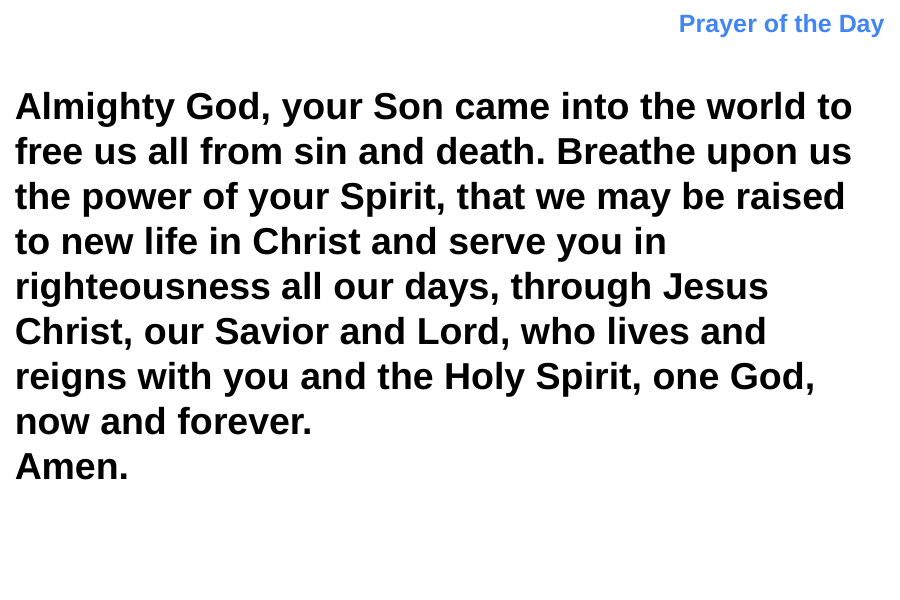

Prayer of the Day
Almighty God, your Son came into the world to free us all from sin and death. Breathe upon us the power of your Spirit, that we may be raised to new life in Christ and serve you in righteousness all our days, through Jesus Christ, our Savior and Lord, who lives and reigns with you and the Holy Spirit, one God, now and forever.
Amen.